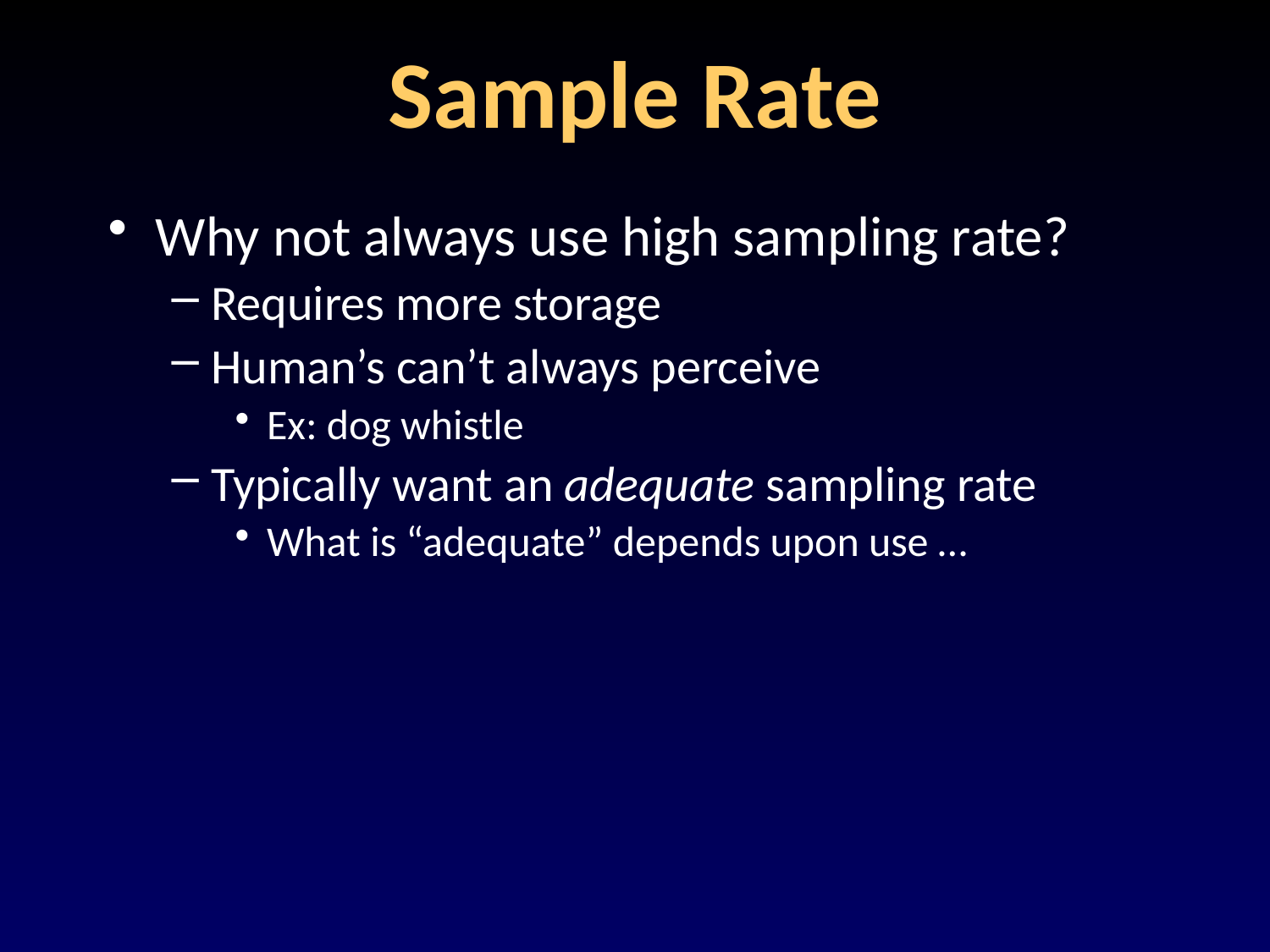

# Sample Rate
Why not always use high sampling rate?
Requires more storage
Human’s can’t always perceive
Ex: dog whistle
Typically want an adequate sampling rate
What is “adequate” depends upon use …